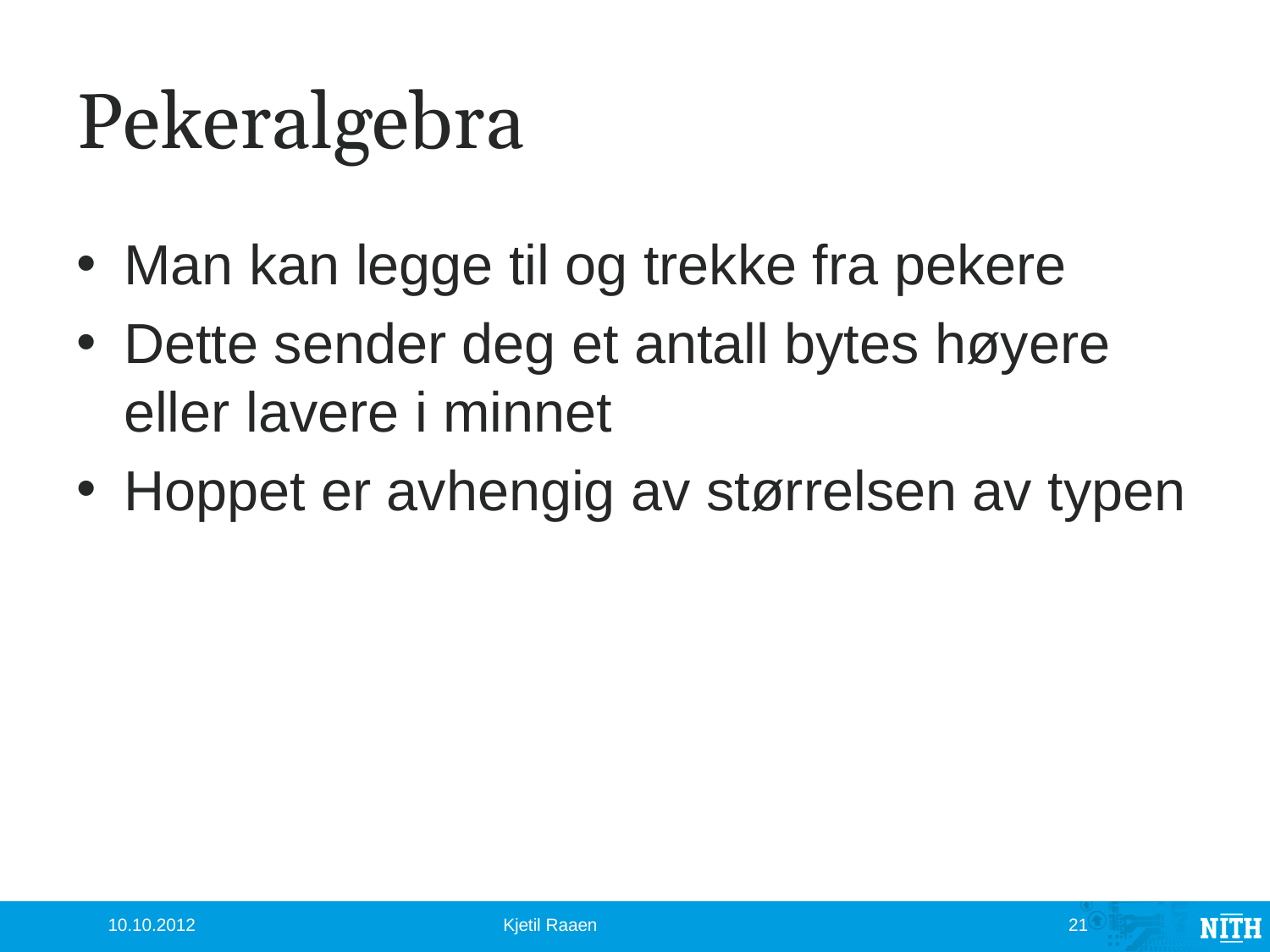

# Pekeralgebra
Man kan legge til og trekke fra pekere
Dette sender deg et antall bytes høyere eller lavere i minnet
Hoppet er avhengig av størrelsen av typen
10.10.2012
Kjetil Raaen
21